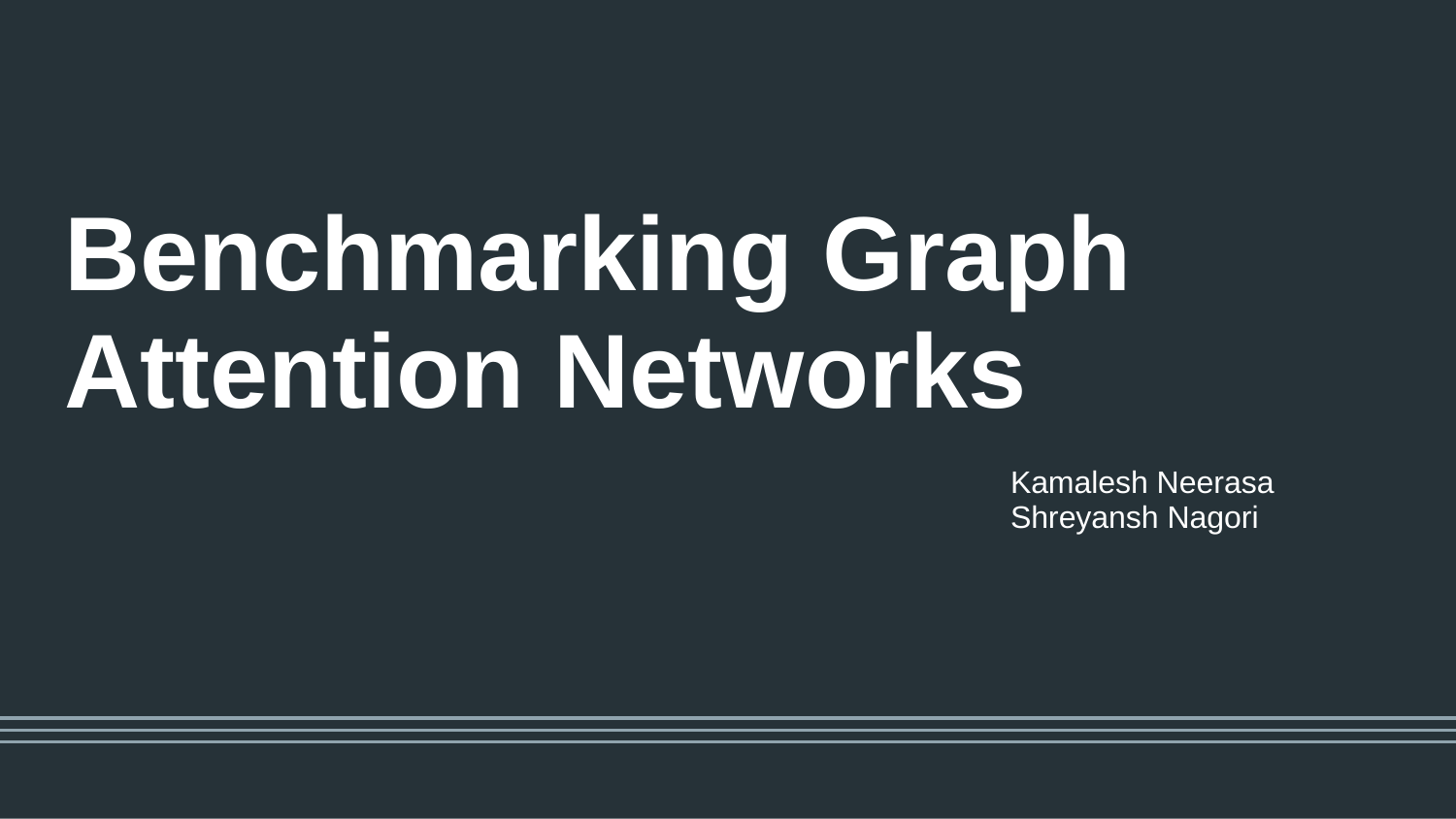

# Benchmarking Graph Attention Networks
Kamalesh Neerasa
Shreyansh Nagori